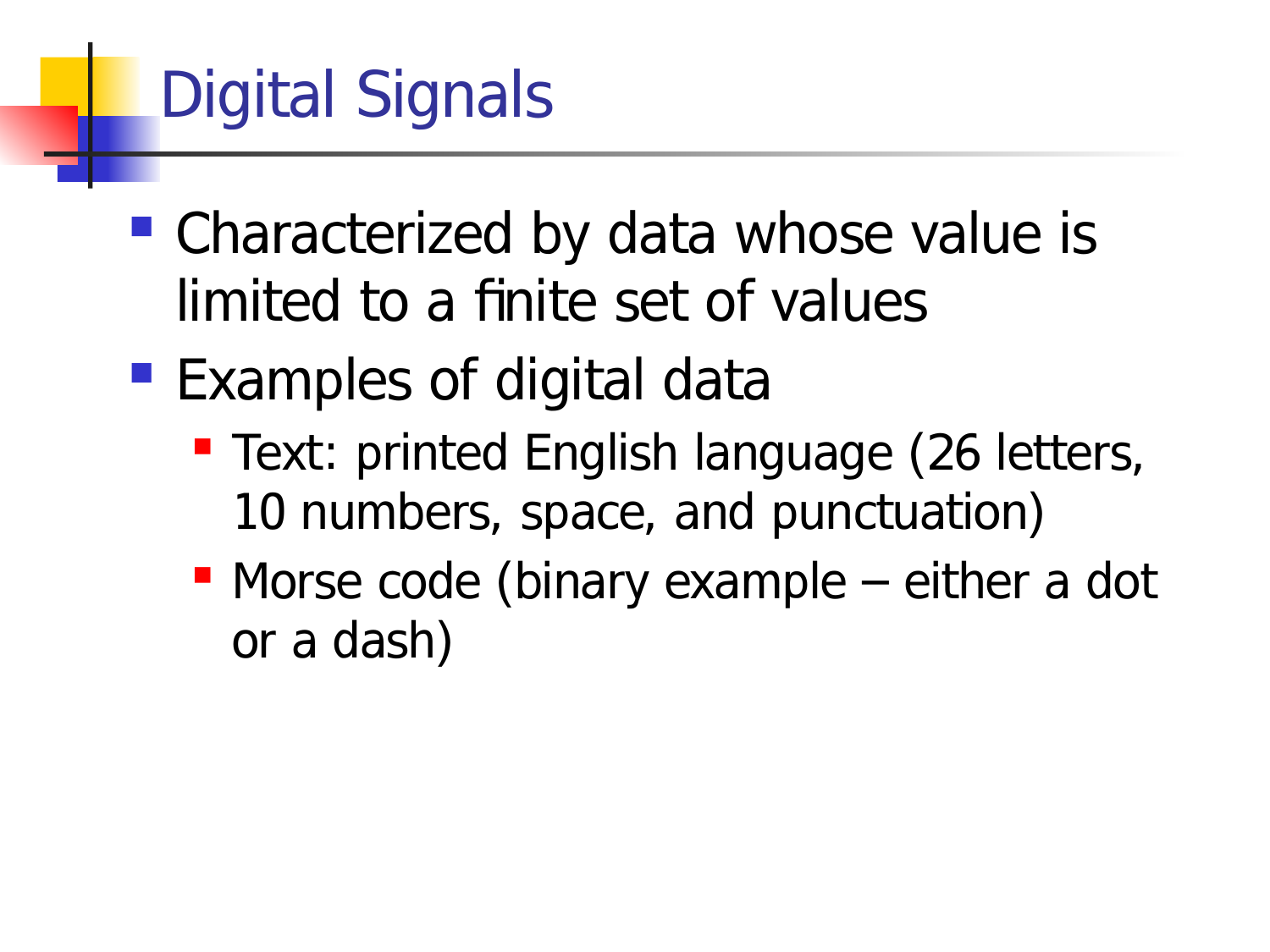

# Digital Signals
Characterized by data whose value is limited to a finite set of values
Examples of digital data
Text: printed English language (26 letters, 10 numbers, space, and punctuation)
Morse code (binary example – either a dot or a dash)